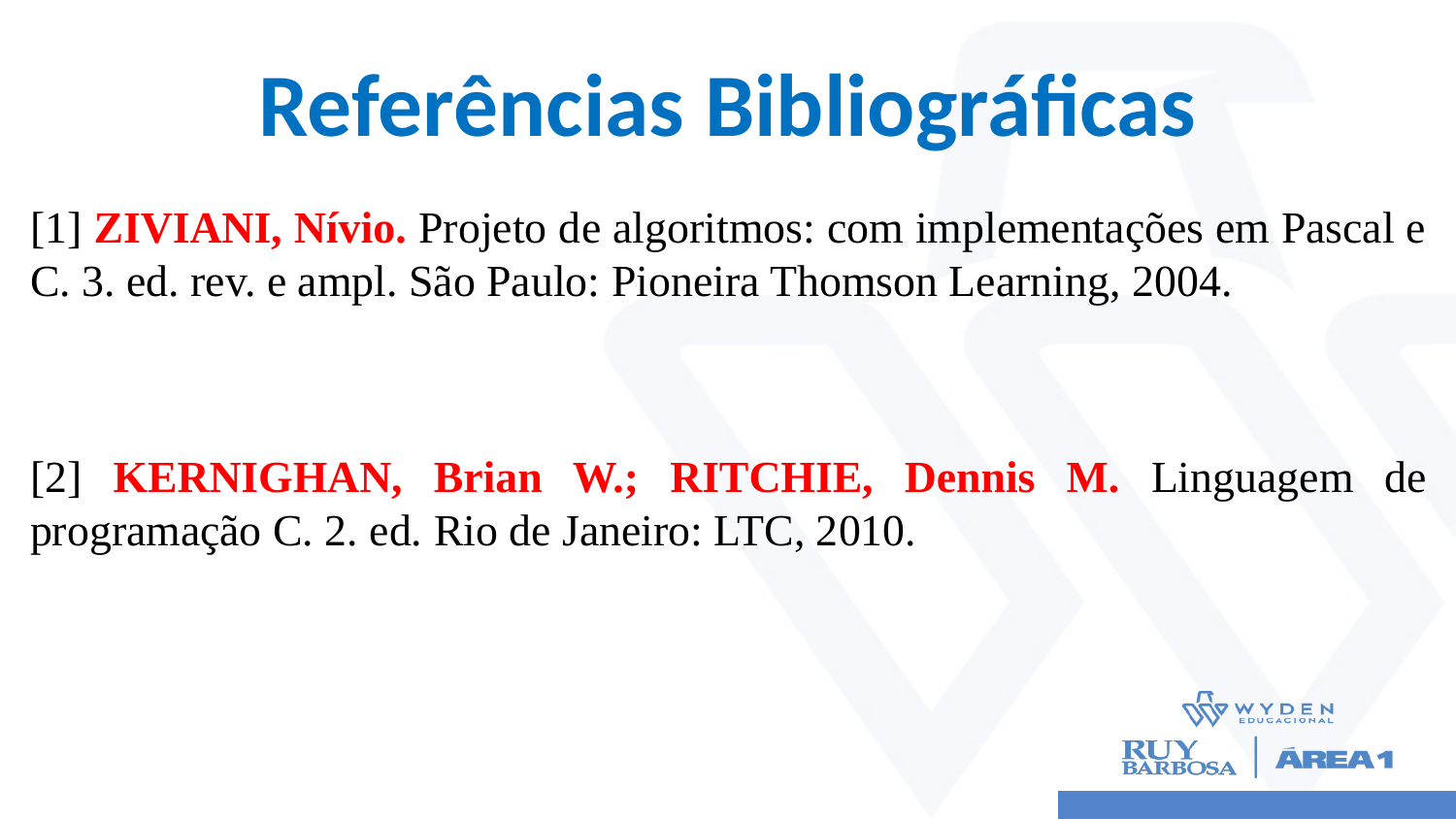

# Referências Bibliográficas
[1] ZIVIANI, Nívio. Projeto de algoritmos: com implementações em Pascal e C. 3. ed. rev. e ampl. São Paulo: Pioneira Thomson Learning, 2004.

[2] KERNIGHAN, Brian W.; RITCHIE, Dennis M. Linguagem de programação C. 2. ed. Rio de Janeiro: LTC, 2010.